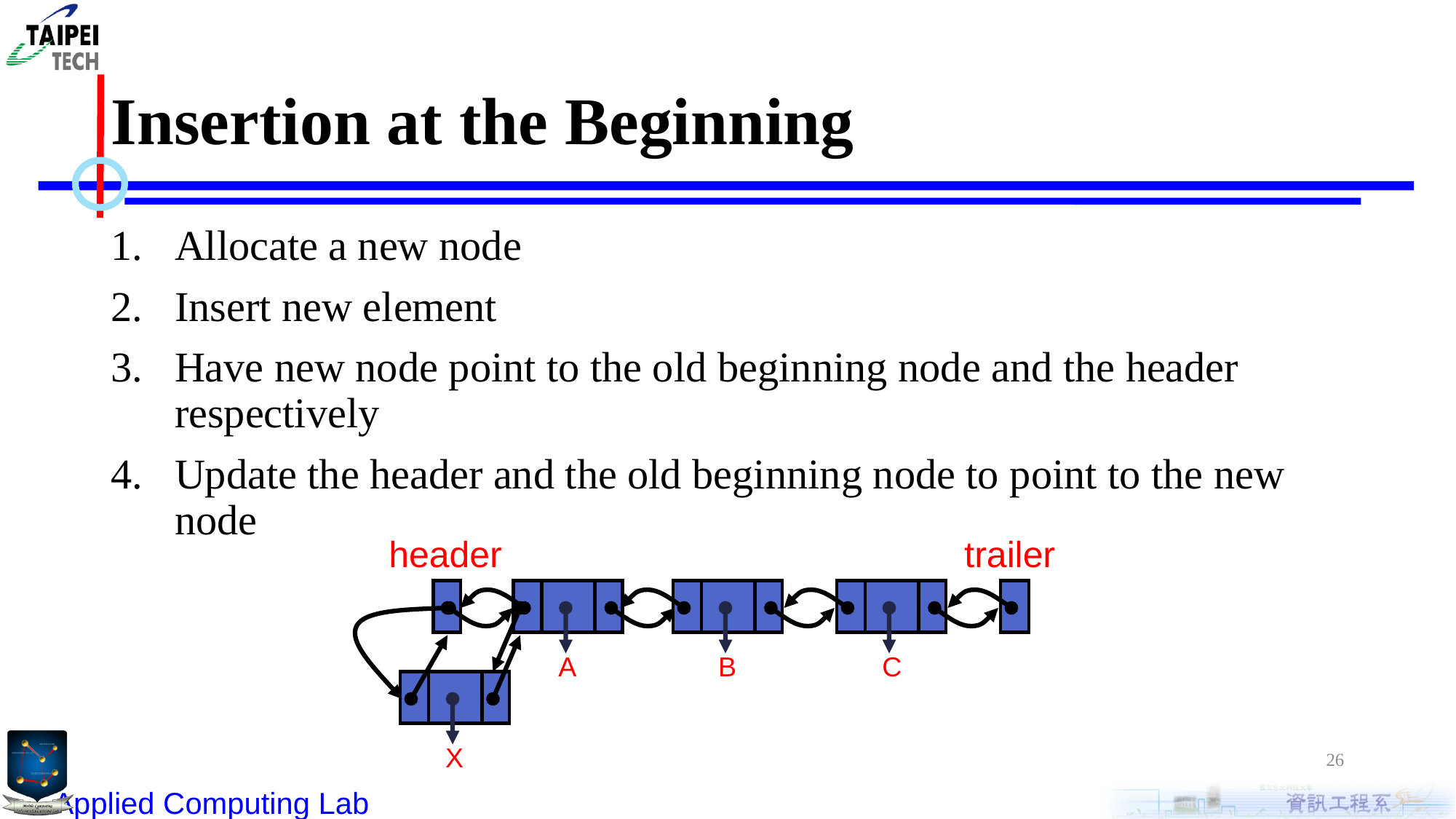

# Insertion at the Beginning
Allocate a new node
Insert new element
Have new node point to the old beginning node and the header respectively
Update the header and the old beginning node to point to the new node
header
trailer

B

C

A

X
26